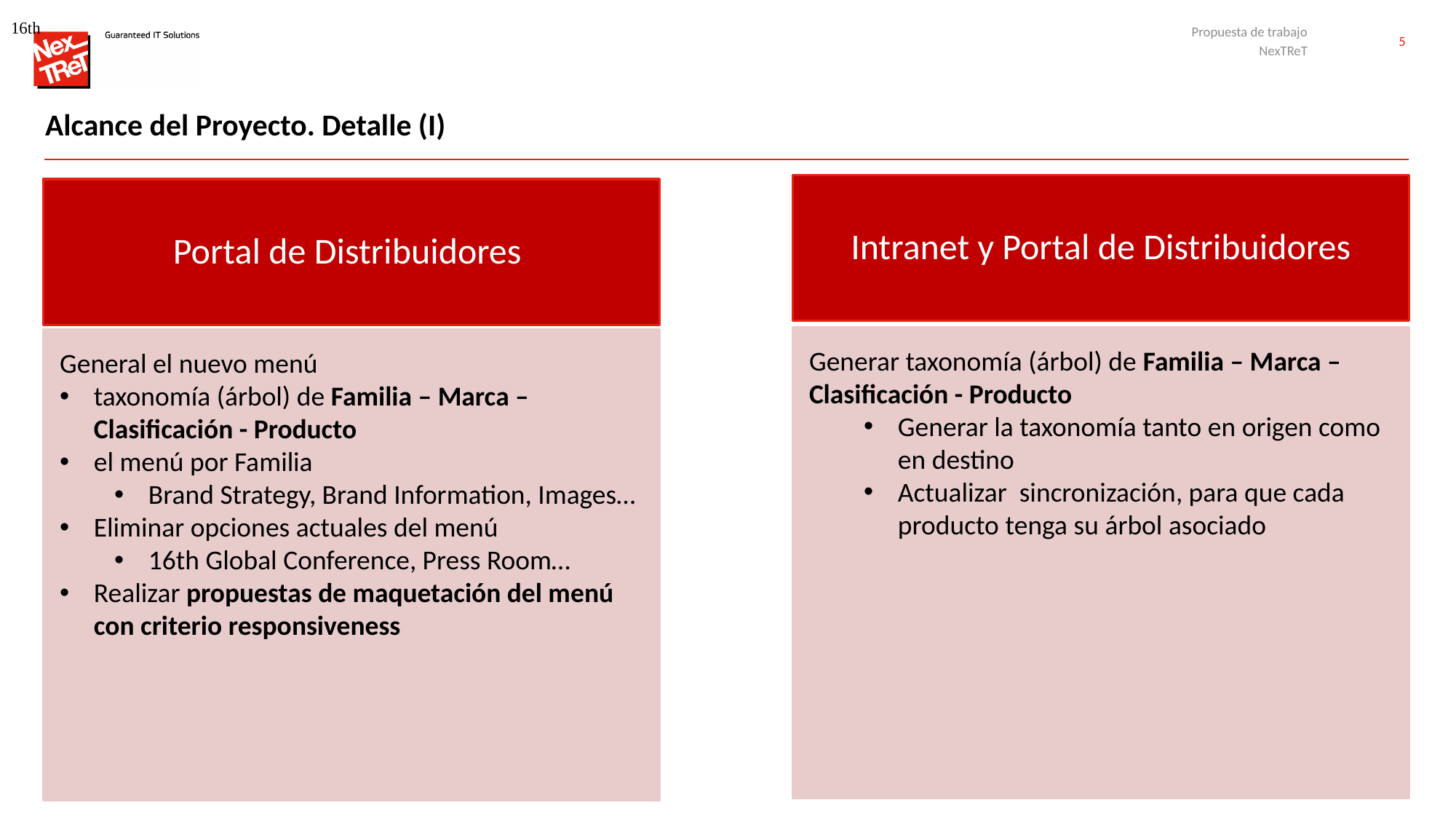

16th
Propuesta de trabajo
NexTReT
# Alcance del Proyecto. Detalle (I)
Intranet y Portal de Distribuidores
Portal de Distribuidores
General el nuevo menú
taxonomía (árbol) de Familia – Marca – Clasificación - Producto
el menú por Familia
Brand Strategy, Brand Information, Images…
Eliminar opciones actuales del menú
16th Global Conference, Press Room…
Realizar propuestas de maquetación del menú con criterio responsiveness

Generar taxonomía (árbol) de Familia – Marca – Clasificación - Producto
Generar la taxonomía tanto en origen como en destino
Actualizar  sincronización, para que cada producto tenga su árbol asociado